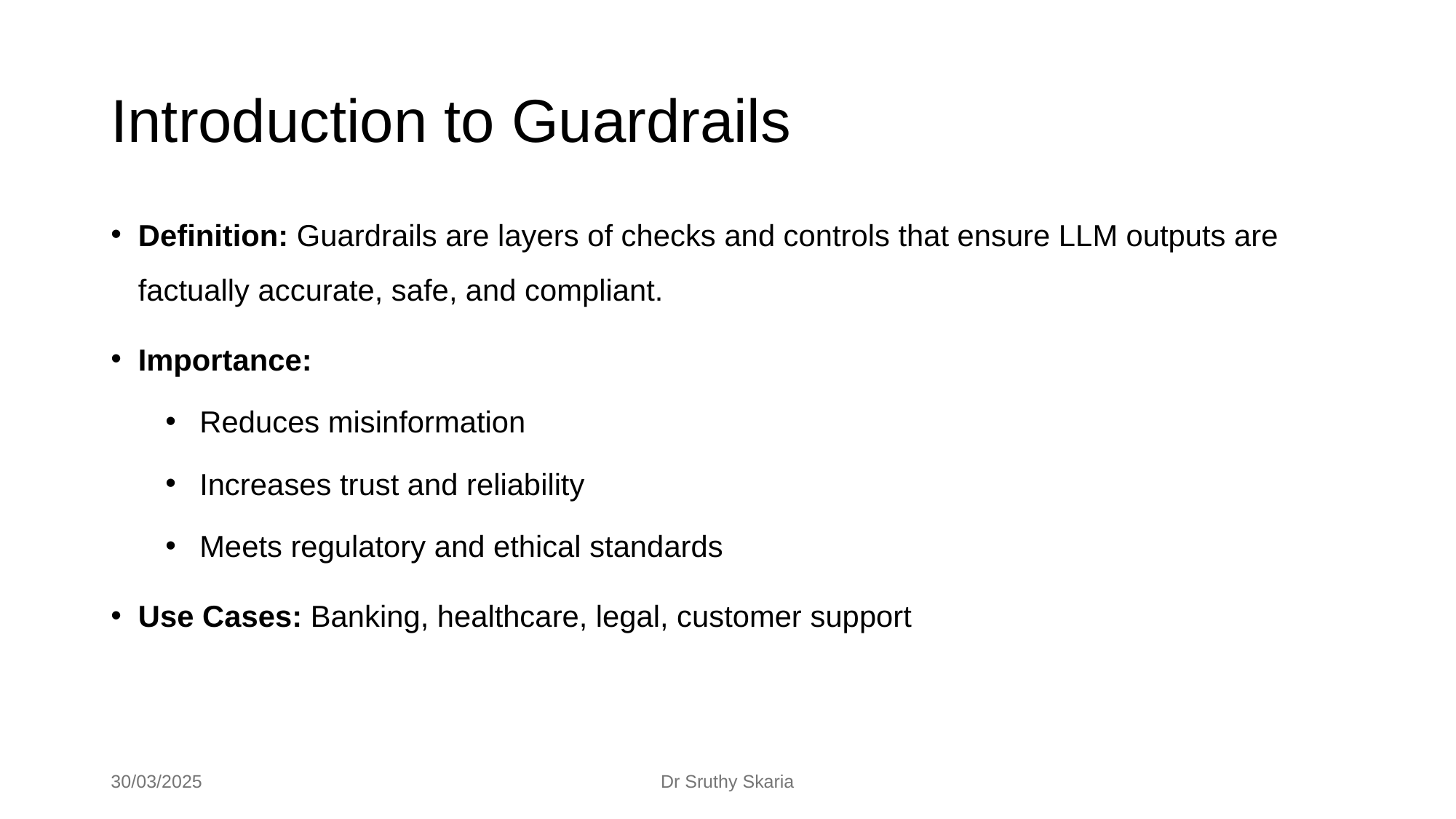

# Introduction to Guardrails
Definition: Guardrails are layers of checks and controls that ensure LLM outputs are factually accurate, safe, and compliant.
Importance:
Reduces misinformation
Increases trust and reliability
Meets regulatory and ethical standards
Use Cases: Banking, healthcare, legal, customer support

30/03/2025
Dr Sruthy Skaria